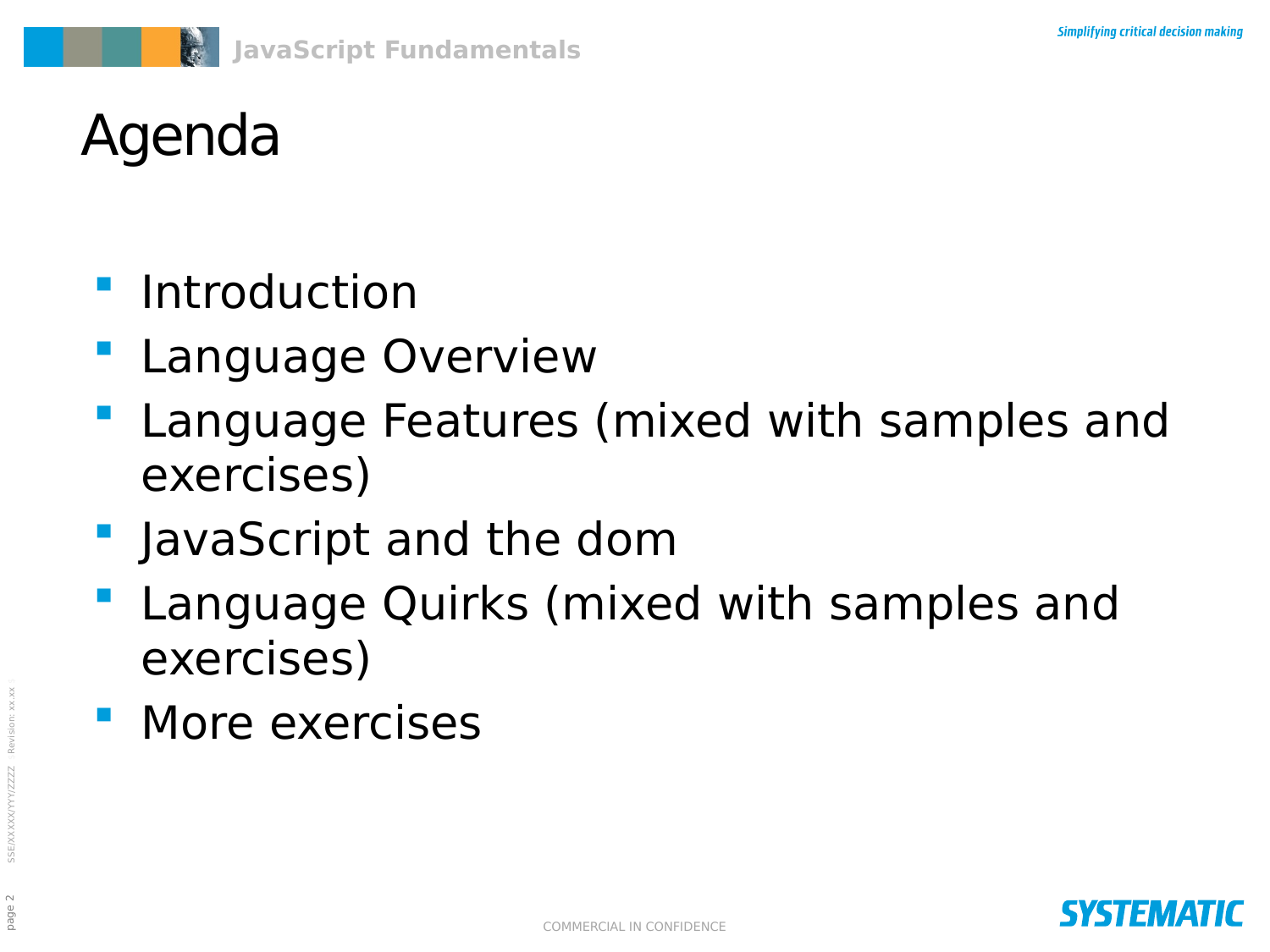

# Agenda

Introduction
Language Overview
Language Features (mixed with samples and exercises)
JavaScript and the dom
Language Quirks (mixed with samples and exercises)
More exercises